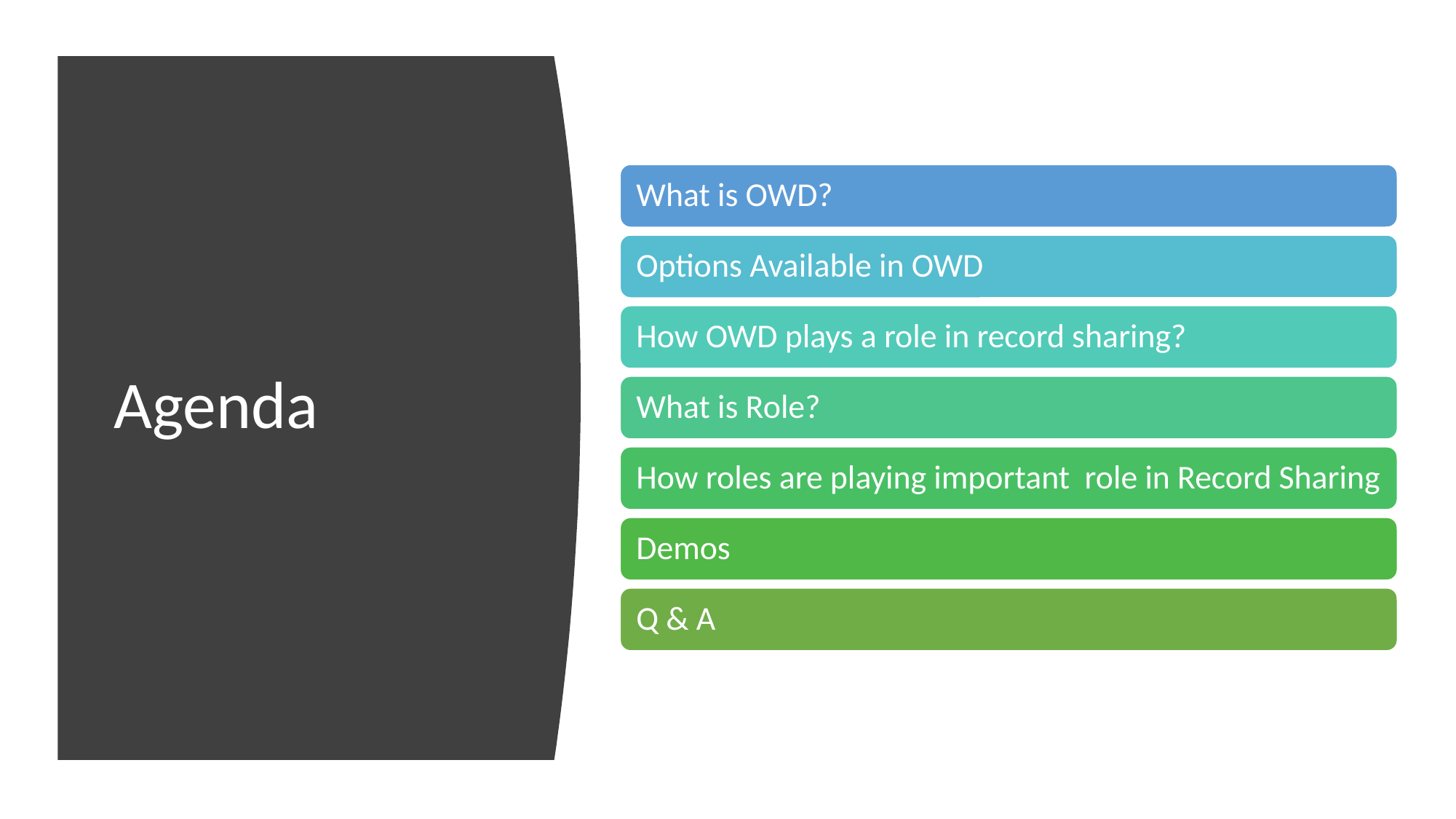

What is OWD?
Options Available in OWD
How OWD plays a role in record sharing?
What is Role?
How roles are playing important  role in Record Sharing
Demos
Q & A

# Agenda